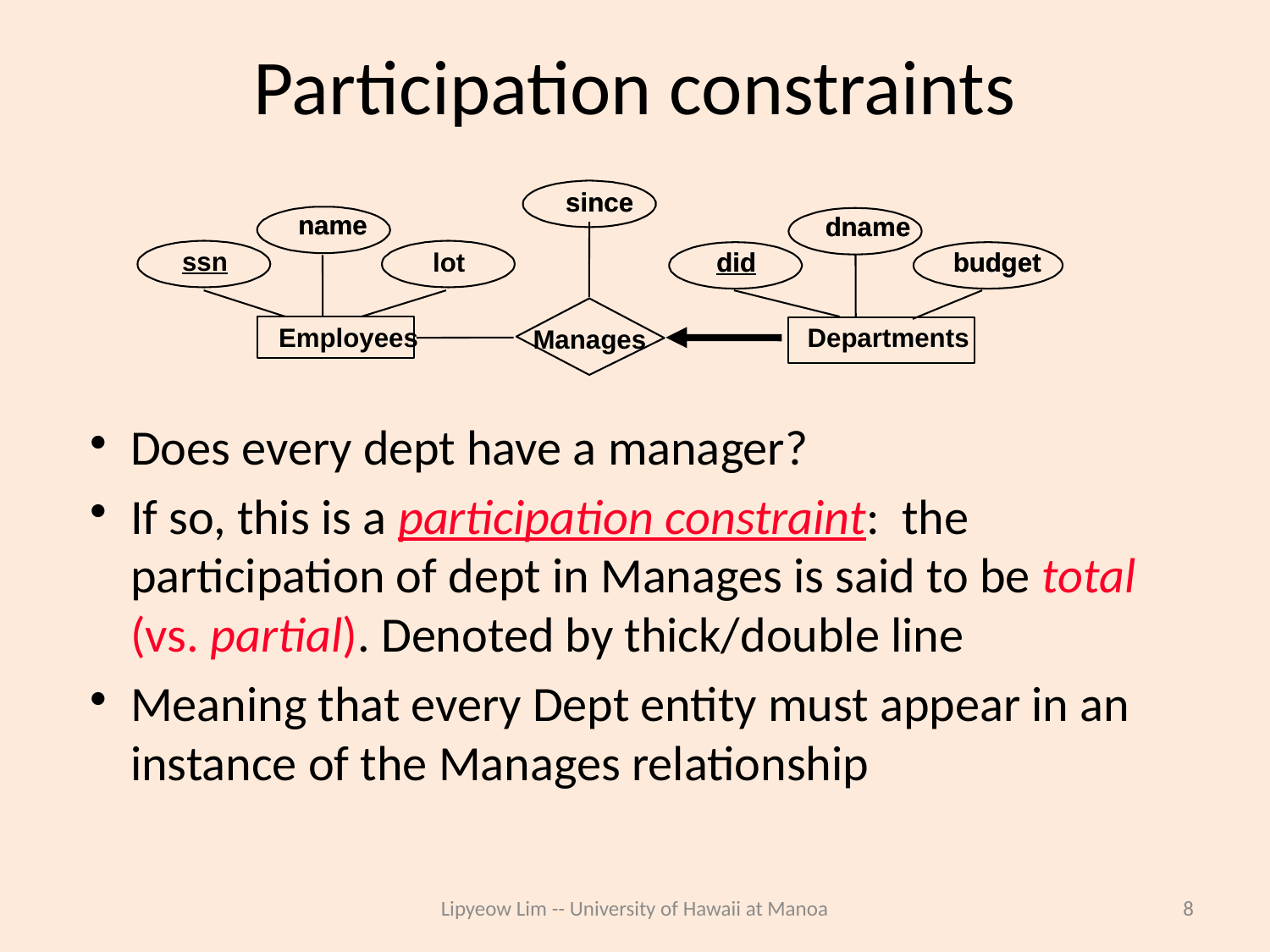

Participation constraints
since
since

name
name
dname
dname

ssn
did
did
budget
budget
lot

Departments
Employees

Manages

Does every dept have a manager?
If so, this is a participation constraint:  the participation of dept in Manages is said to be total (vs. partial). Denoted by thick/double line
Meaning that every Dept entity must appear in an instance of the Manages relationship

Lipyeow Lim -- University of Hawaii at Manoa
8